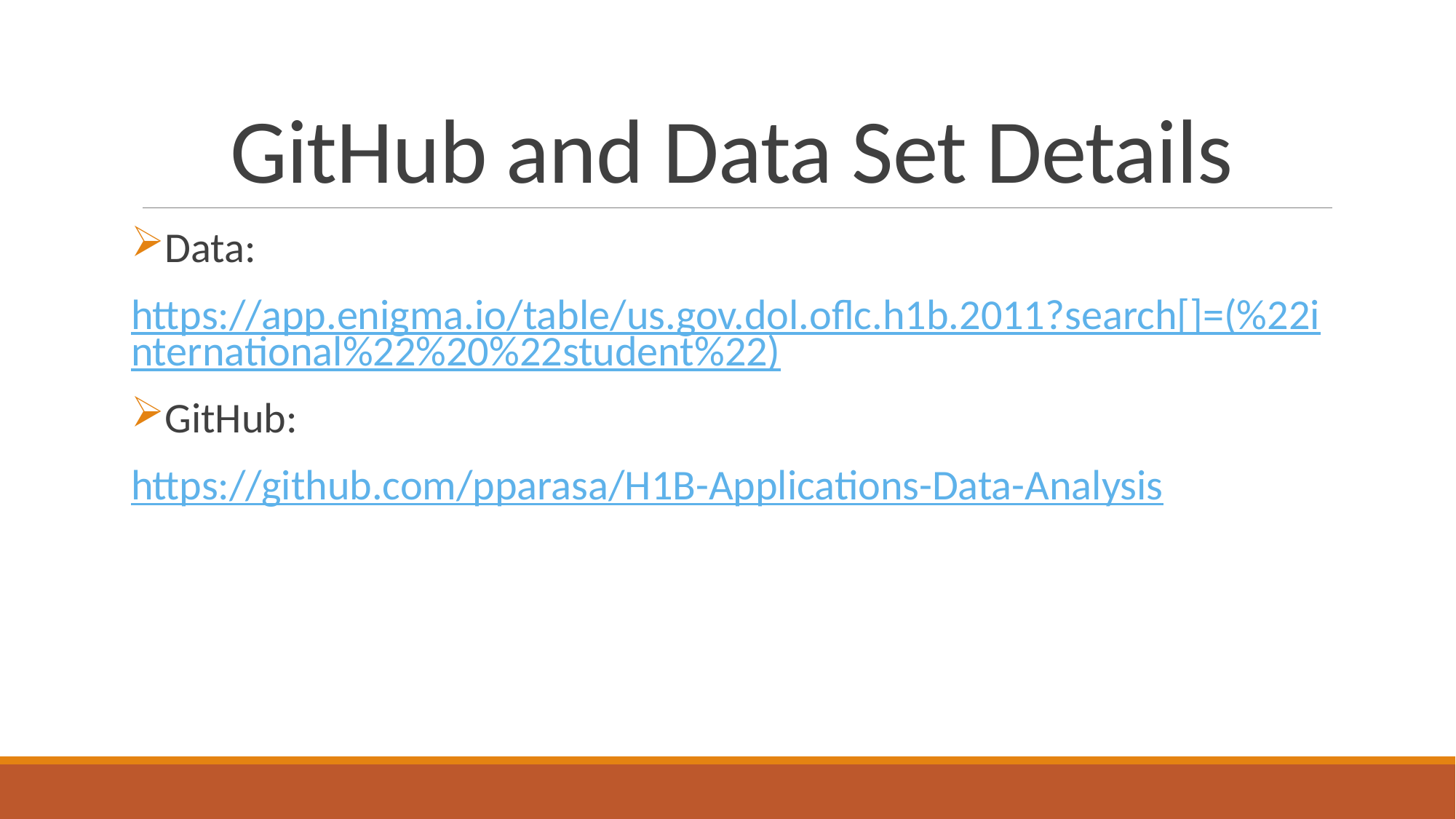

# GitHub and Data Set Details
Data:
https://app.enigma.io/table/us.gov.dol.oflc.h1b.2011?search[]=(%22international%22%20%22student%22)
GitHub:
https://github.com/pparasa/H1B-Applications-Data-Analysis